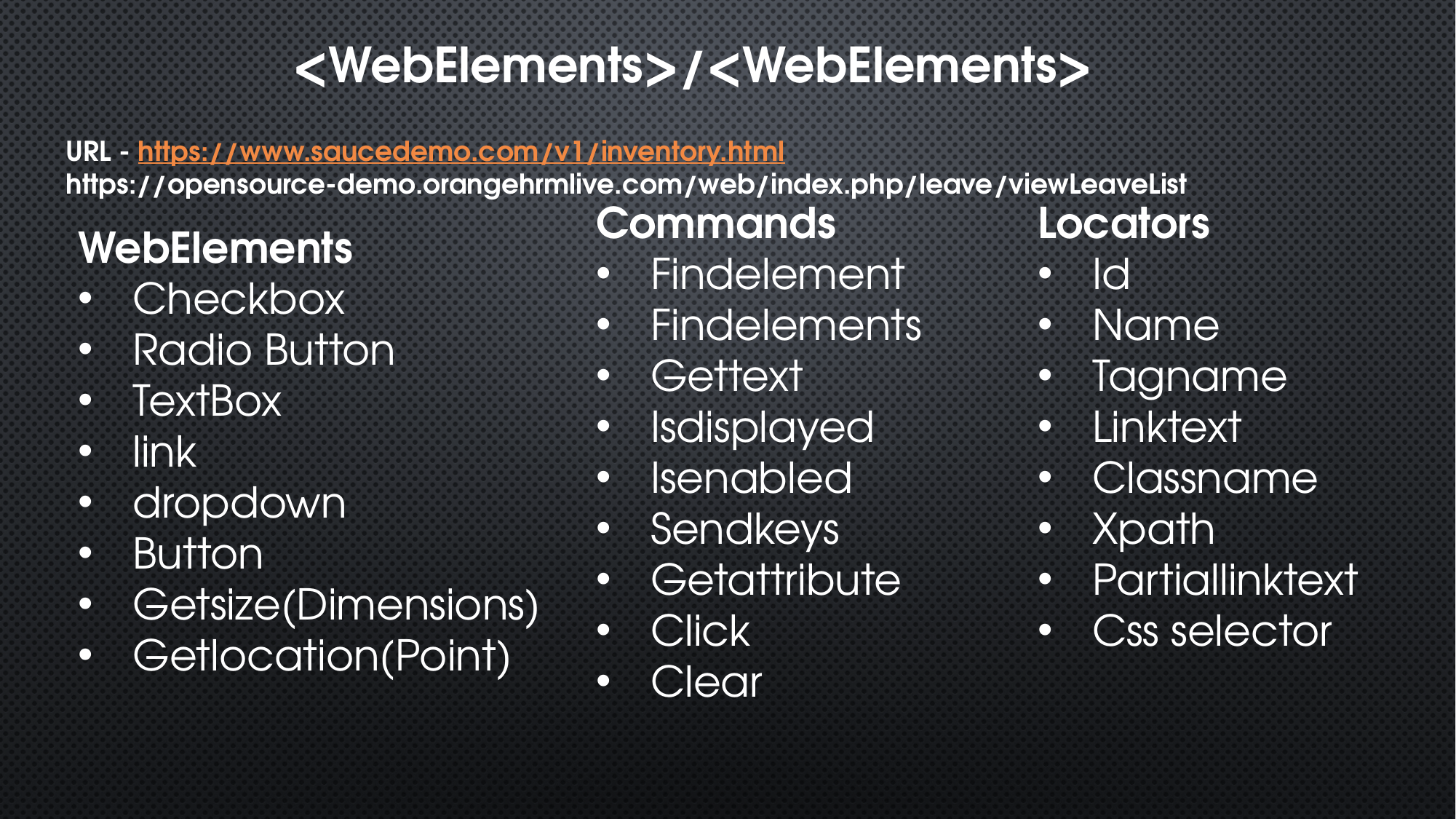

<WebElements>/<WebElements>
URL - https://www.saucedemo.com/v1/inventory.html
https://opensource-demo.orangehrmlive.com/web/index.php/leave/viewLeaveList
Commands
Findelement
Findelements
Gettext
Isdisplayed
Isenabled
Sendkeys
Getattribute
Click
Clear
Locators
Id
Name
Tagname
Linktext
Classname
Xpath
Partiallinktext
Css selector
WebElements
Checkbox
Radio Button
TextBox
link
dropdown
Button
Getsize(Dimensions)
Getlocation(Point)